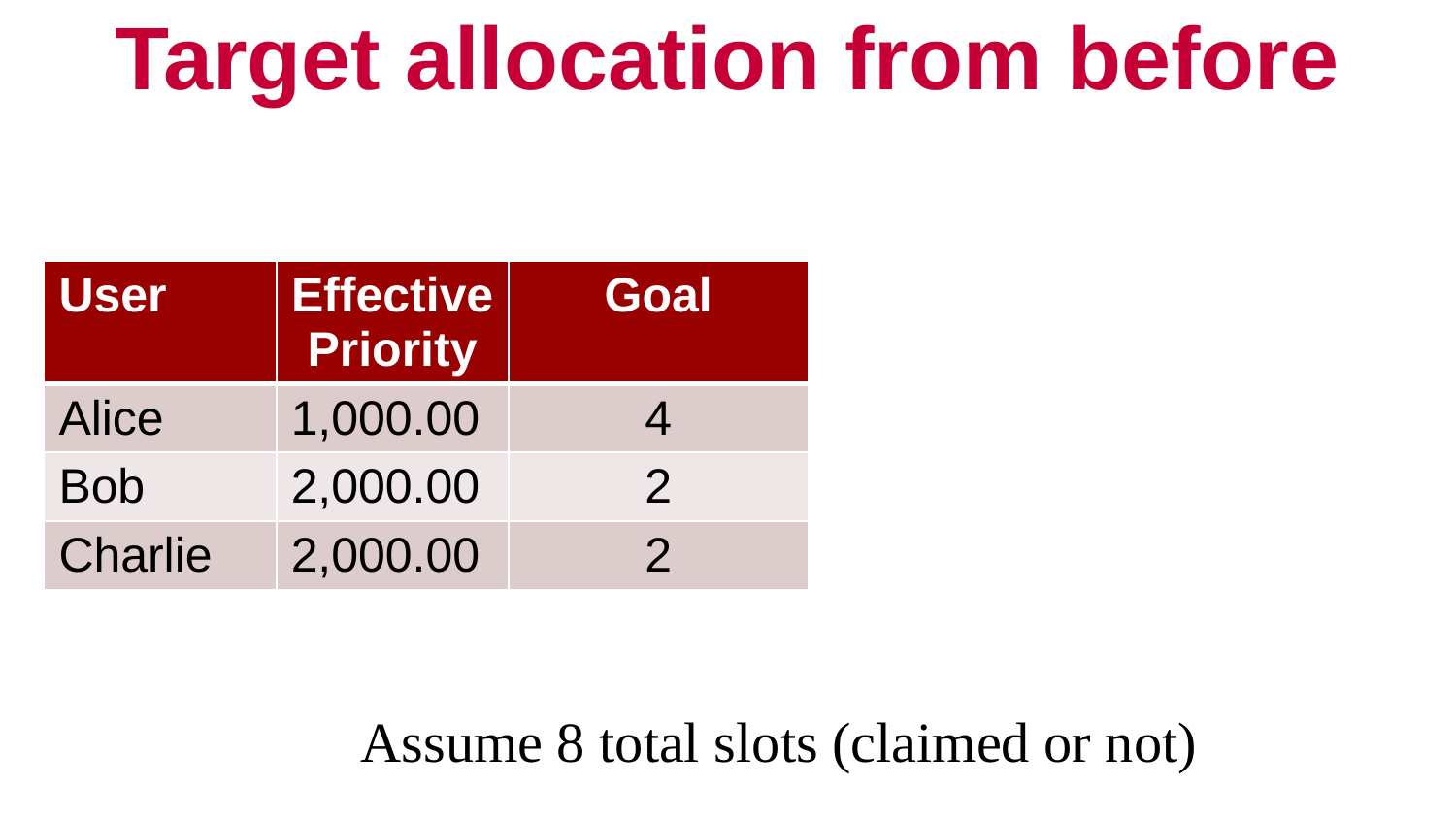

# Target allocation from before
| User | Effective Priority | Goal |
| --- | --- | --- |
| Alice | 1,000.00 | 4 |
| Bob | 2,000.00 | 2 |
| Charlie | 2,000.00 | 2 |
Assume 8 total slots (claimed or not)